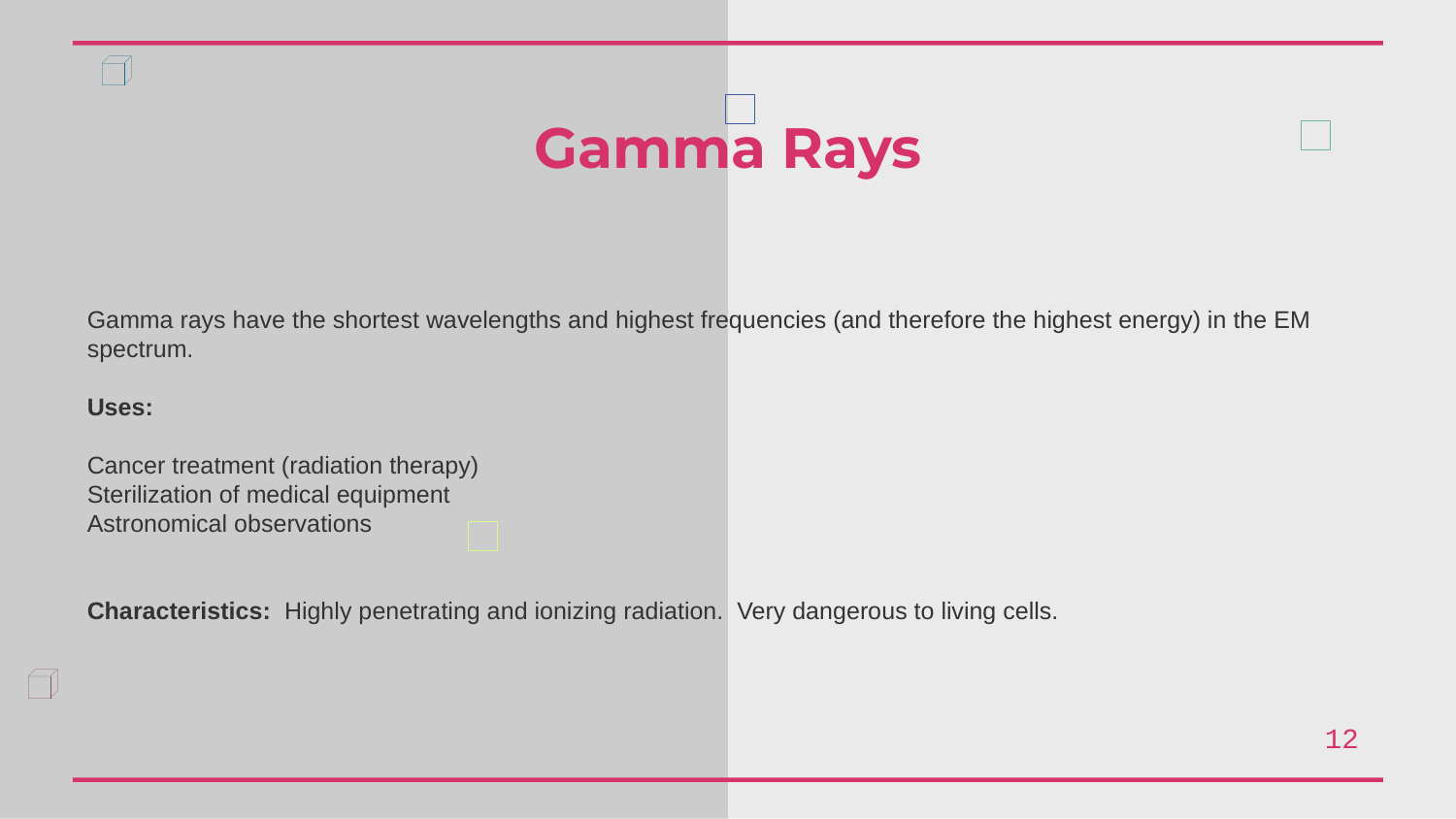

Gamma Rays

Gamma rays have the shortest wavelengths and highest frequencies (and therefore the highest energy) in the EM spectrum.

Uses:

Cancer treatment (radiation therapy)
Sterilization of medical equipment
Astronomical observations

Characteristics:  Highly penetrating and ionizing radiation.  Very dangerous to living cells.

12